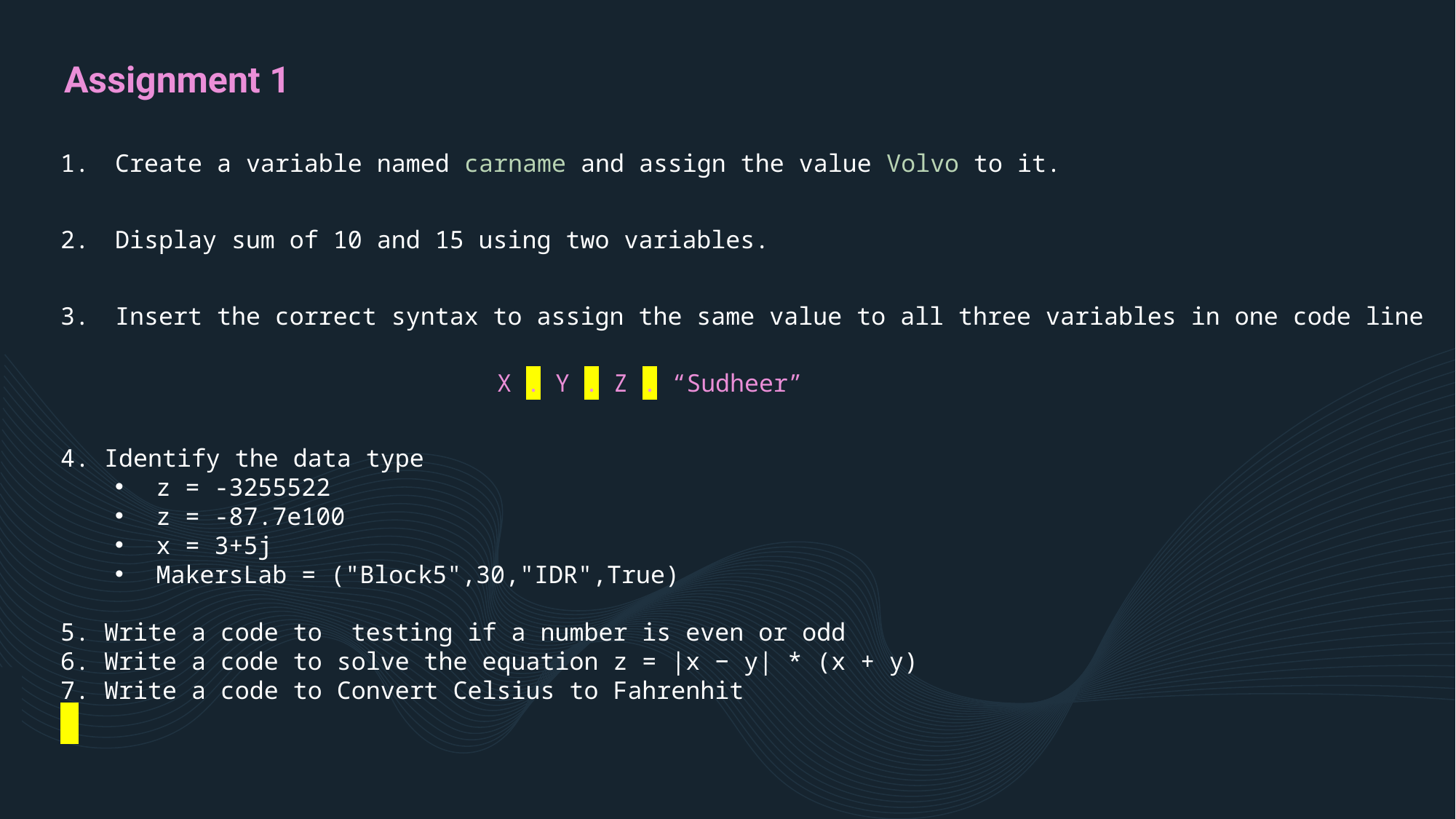

# Assignment 1
Create a variable named carname and assign the value Volvo to it.

Display sum of 10 and 15 using two variables.

Insert the correct syntax to assign the same value to all three variables in one code line
				X . Y . Z . “Sudheer”

4. Identify the data type
z = -3255522
z = -87.7e100
x = 3+5j
MakersLab = ("Block5",30,"IDR",True)

5. Write a code to  testing if a number is even or odd
6. Write a code to solve the equation z = |x − y| * (x + y)
7. Write a code to Convert Celsius to Fahrenhit